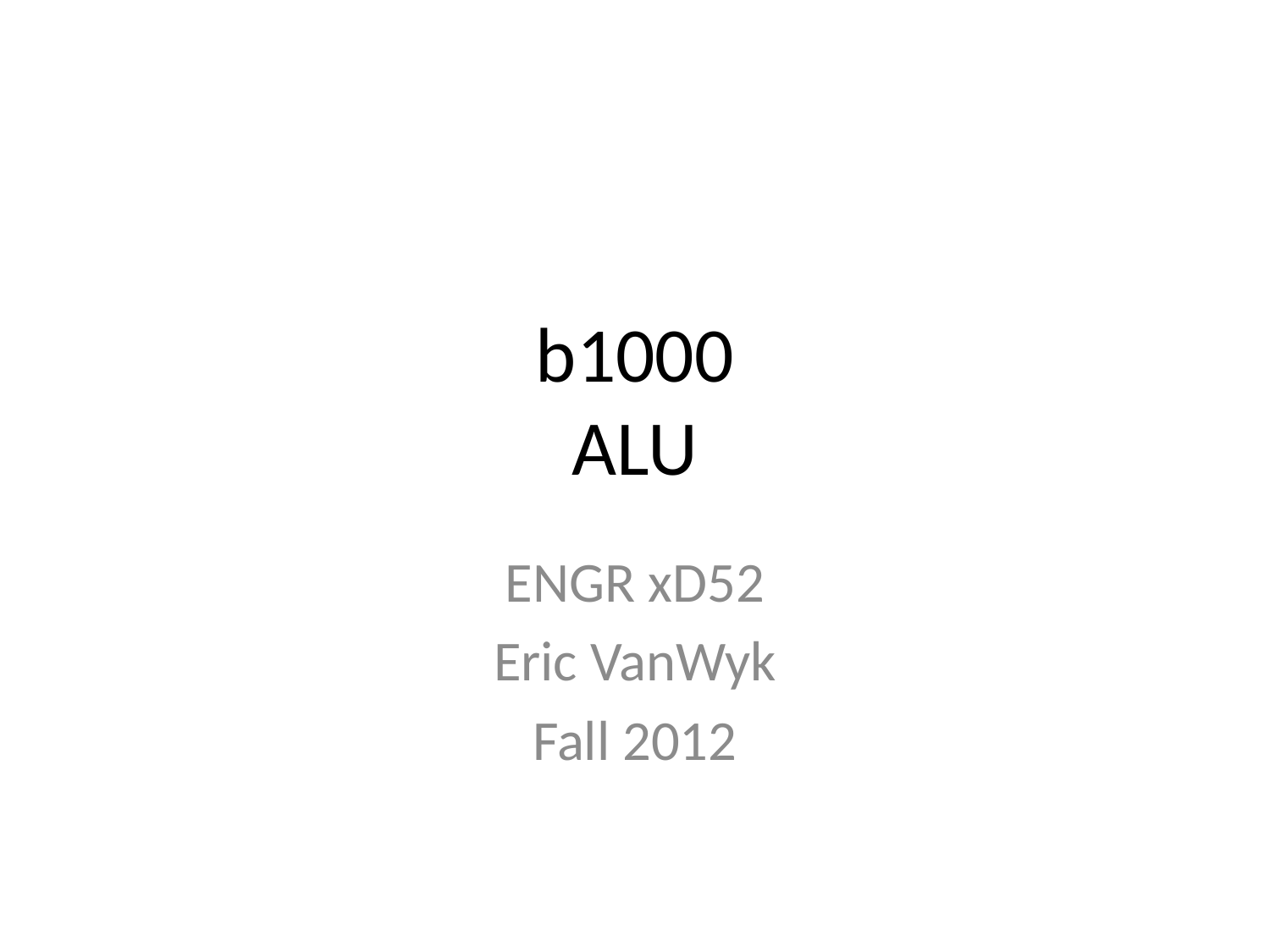

# b1000 ALU
ENGR xD52
Eric VanWyk
Fall 2012